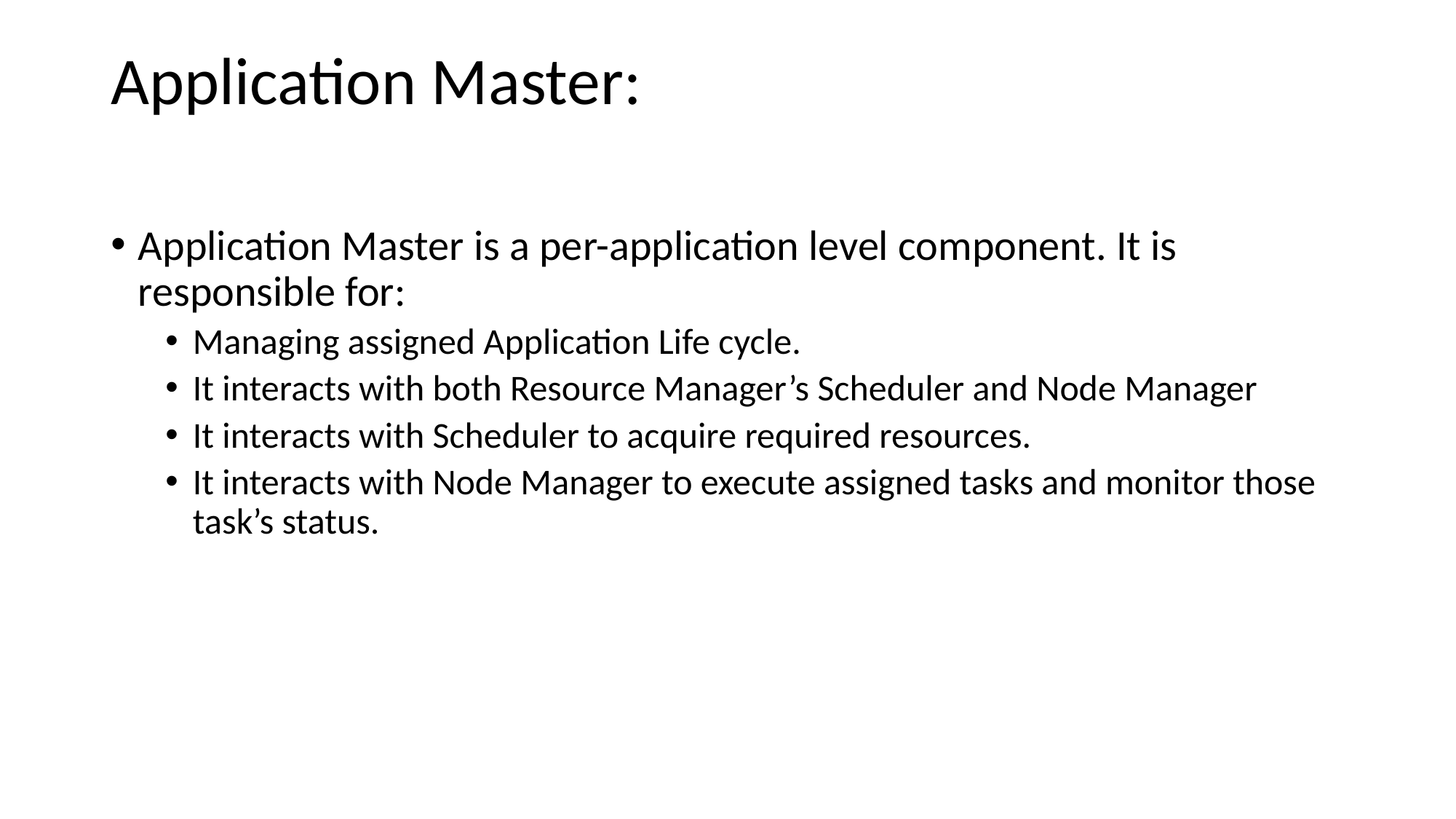

# Application Master:
Application Master is a per-application level component. It is responsible for:
Managing assigned Application Life cycle.
It interacts with both Resource Manager’s Scheduler and Node Manager
It interacts with Scheduler to acquire required resources.
It interacts with Node Manager to execute assigned tasks and monitor those task’s status.